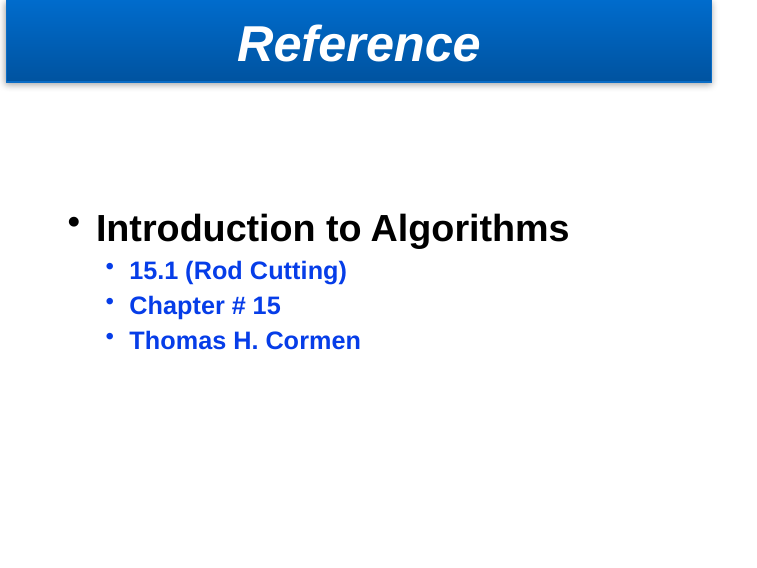

# Reference
Introduction to Algorithms
15.1 (Rod Cutting)
Chapter # 15
Thomas H. Cormen